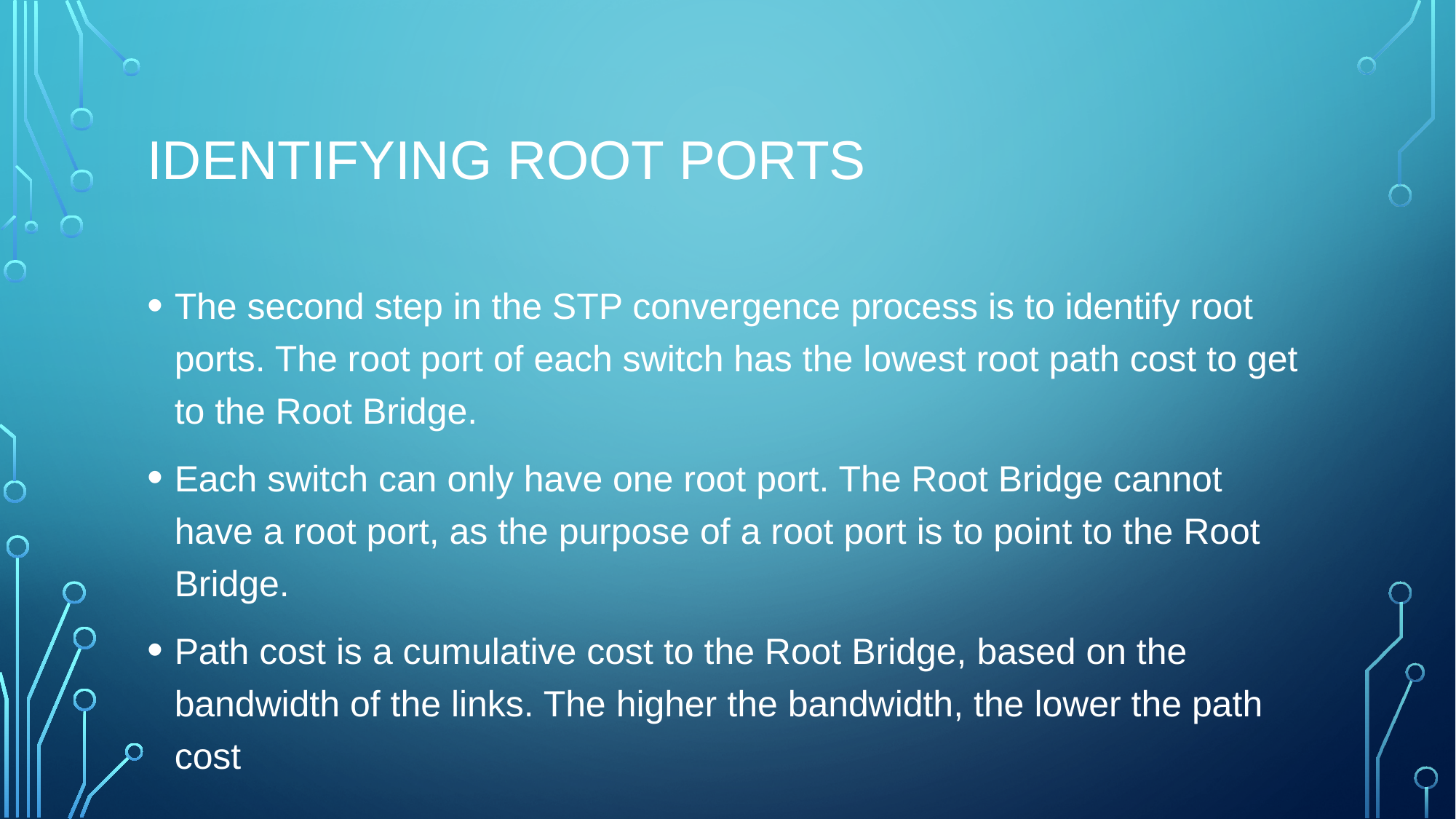

# Identifying Root Ports
The second step in the STP convergence process is to identify root ports. The root port of each switch has the lowest root path cost to get to the Root Bridge.
Each switch can only have one root port. The Root Bridge cannot have a root port, as the purpose of a root port is to point to the Root Bridge.
Path cost is a cumulative cost to the Root Bridge, based on the bandwidth of the links. The higher the bandwidth, the lower the path cost